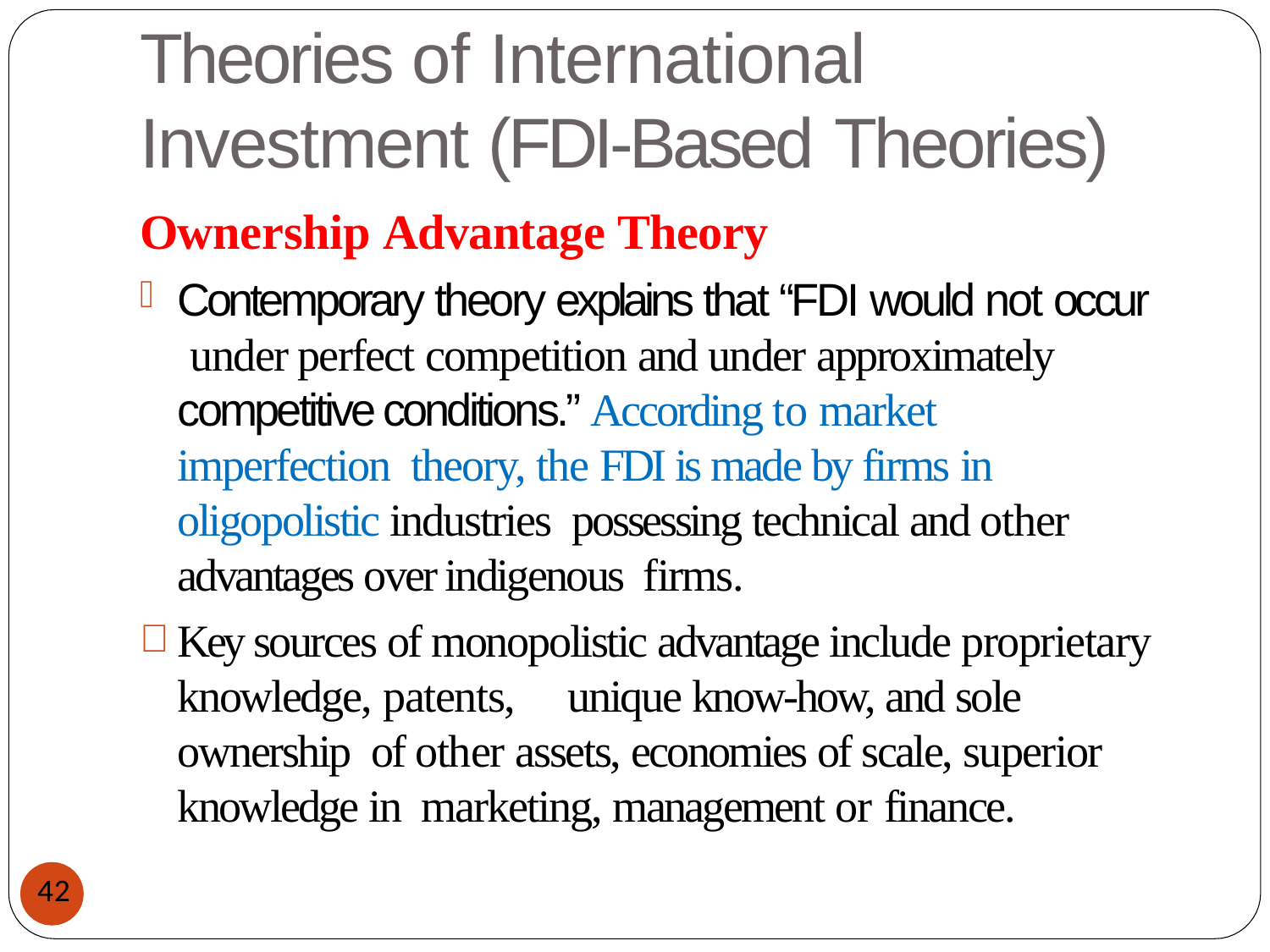

# Theories of International  Investment (FDI-Based Theories)
Ownership Advantage Theory
Contemporary theory explains that “FDI would not occur  under perfect competition and under approximately  competitive conditions.” According to market imperfection  theory, the FDI is made by firms in oligopolistic industries  possessing technical and other advantages over indigenous  firms.
Key sources of monopolistic advantage include proprietary  knowledge, patents,	unique know-how, and sole ownership  of other assets, economies of scale, superior knowledge in  marketing, management or finance.

42